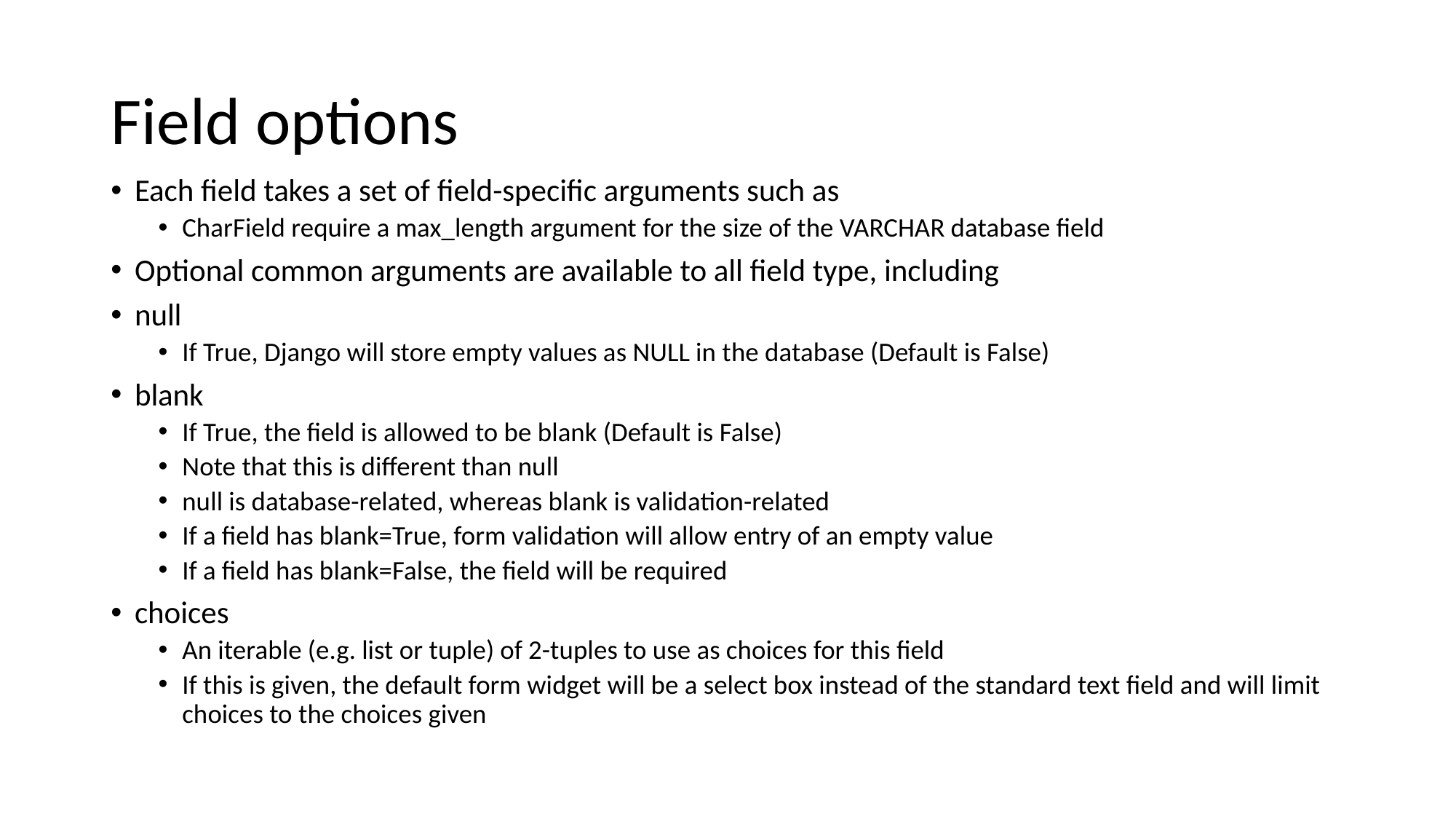

# Field options
Each field takes a set of field-specific arguments such as
CharField require a max_length argument for the size of the VARCHAR database field
Optional common arguments are available to all field type, including
null
If True, Django will store empty values as NULL in the database (Default is False)
blank
If True, the field is allowed to be blank (Default is False)
Note that this is different than null
null is database-related, whereas blank is validation-related
If a field has blank=True, form validation will allow entry of an empty value
If a field has blank=False, the field will be required
choices
An iterable (e.g. list or tuple) of 2-tuples to use as choices for this field
If this is given, the default form widget will be a select box instead of the standard text field and will limit choices to the choices given